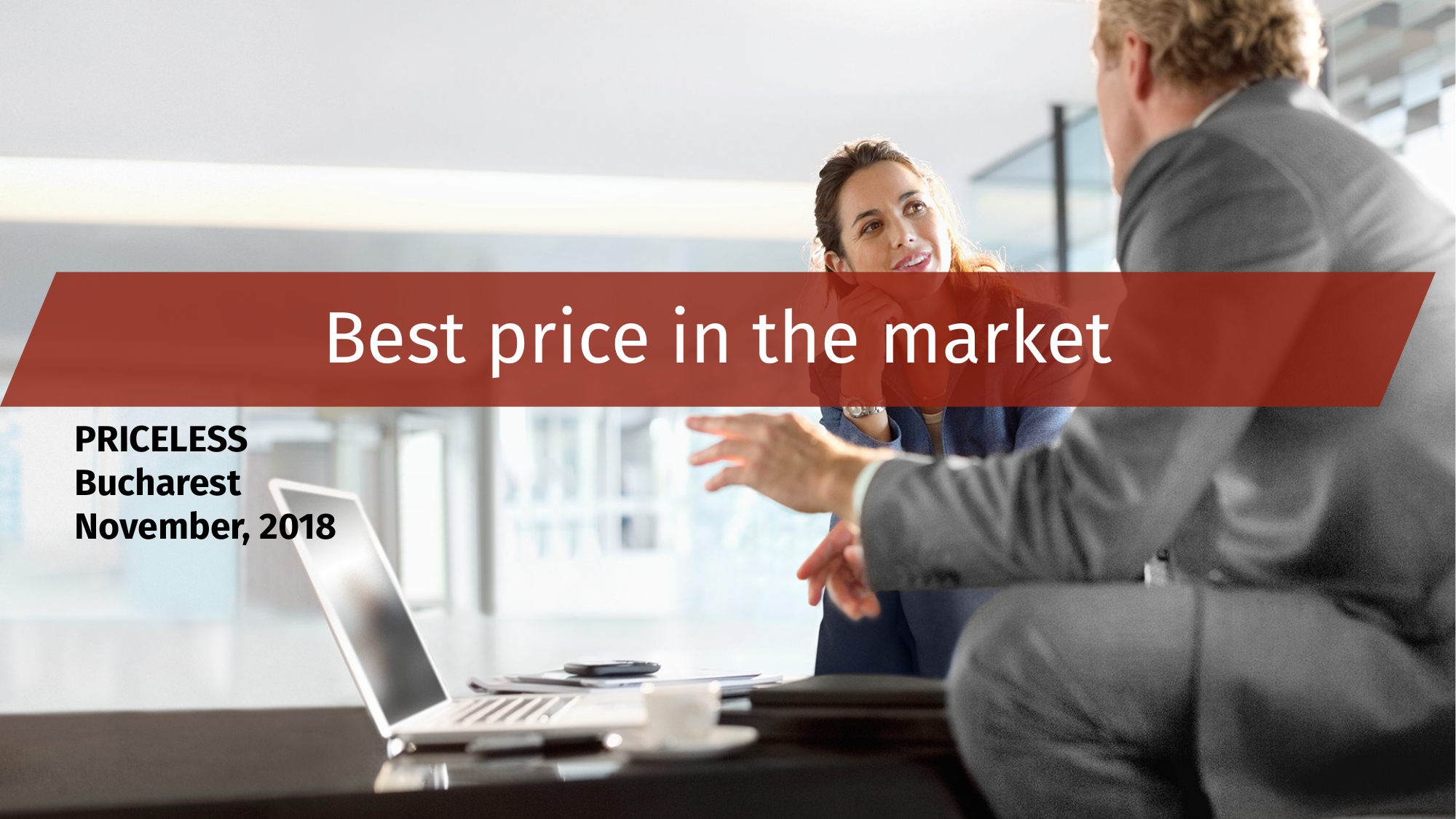

Best price in the market
PRICELESS
Bucharest
November, 2018